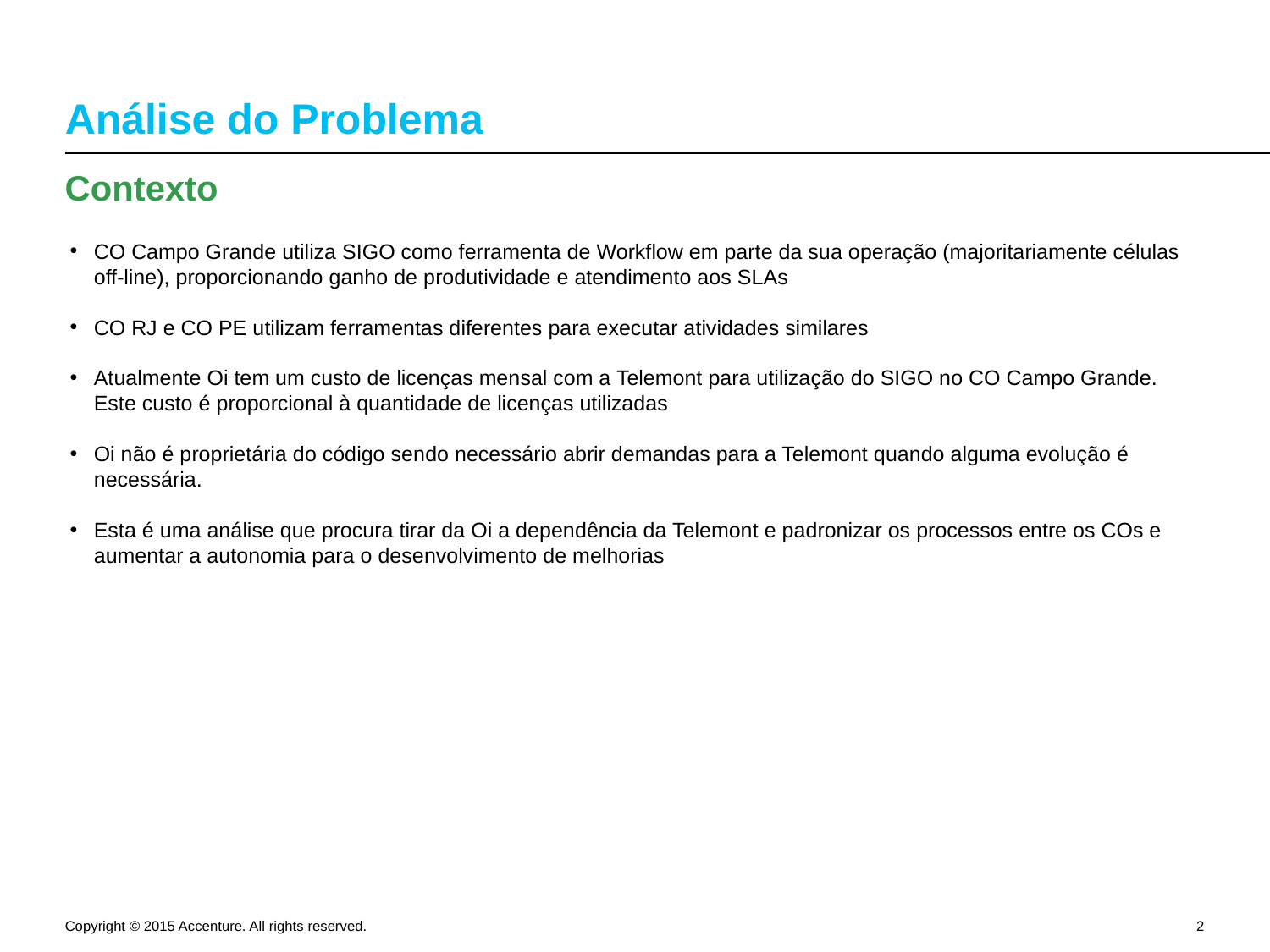

# Análise do Problema
Contexto
CO Campo Grande utiliza SIGO como ferramenta de Workflow em parte da sua operação (majoritariamente células off-line), proporcionando ganho de produtividade e atendimento aos SLAs

CO RJ e CO PE utilizam ferramentas diferentes para executar atividades similares

Atualmente Oi tem um custo de licenças mensal com a Telemont para utilização do SIGO no CO Campo Grande. Este custo é proporcional à quantidade de licenças utilizadas

Oi não é proprietária do código sendo necessário abrir demandas para a Telemont quando alguma evolução é necessária.

Esta é uma análise que procura tirar da Oi a dependência da Telemont e padronizar os processos entre os COs e aumentar a autonomia para o desenvolvimento de melhorias